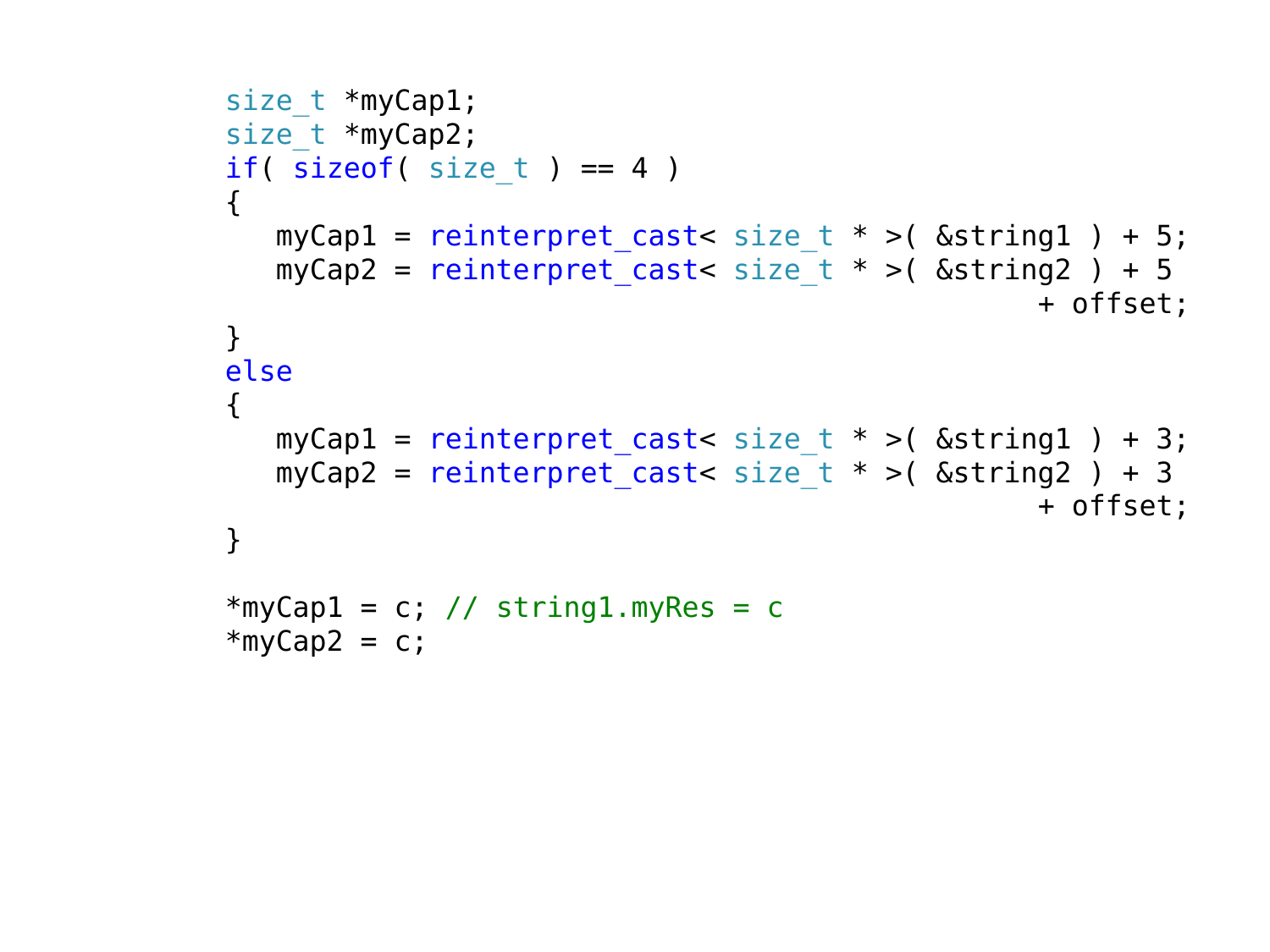

size_t *myCap1;
         size_t *myCap2;
         if( sizeof( size_t ) == 4 )
         {
            myCap1 = reinterpret_cast< size_t * >( &string1 ) + 5;
            myCap2 = reinterpret_cast< size_t * >( &string2 ) + 5
                                                         + offset;
         }
         else
         {
            myCap1 = reinterpret_cast< size_t * >( &string1 ) + 3;
            myCap2 = reinterpret_cast< size_t * >( &string2 ) + 3
                                                         + offset;
         }

         *myCap1 = c; // string1.myRes = c
         *myCap2 = c;